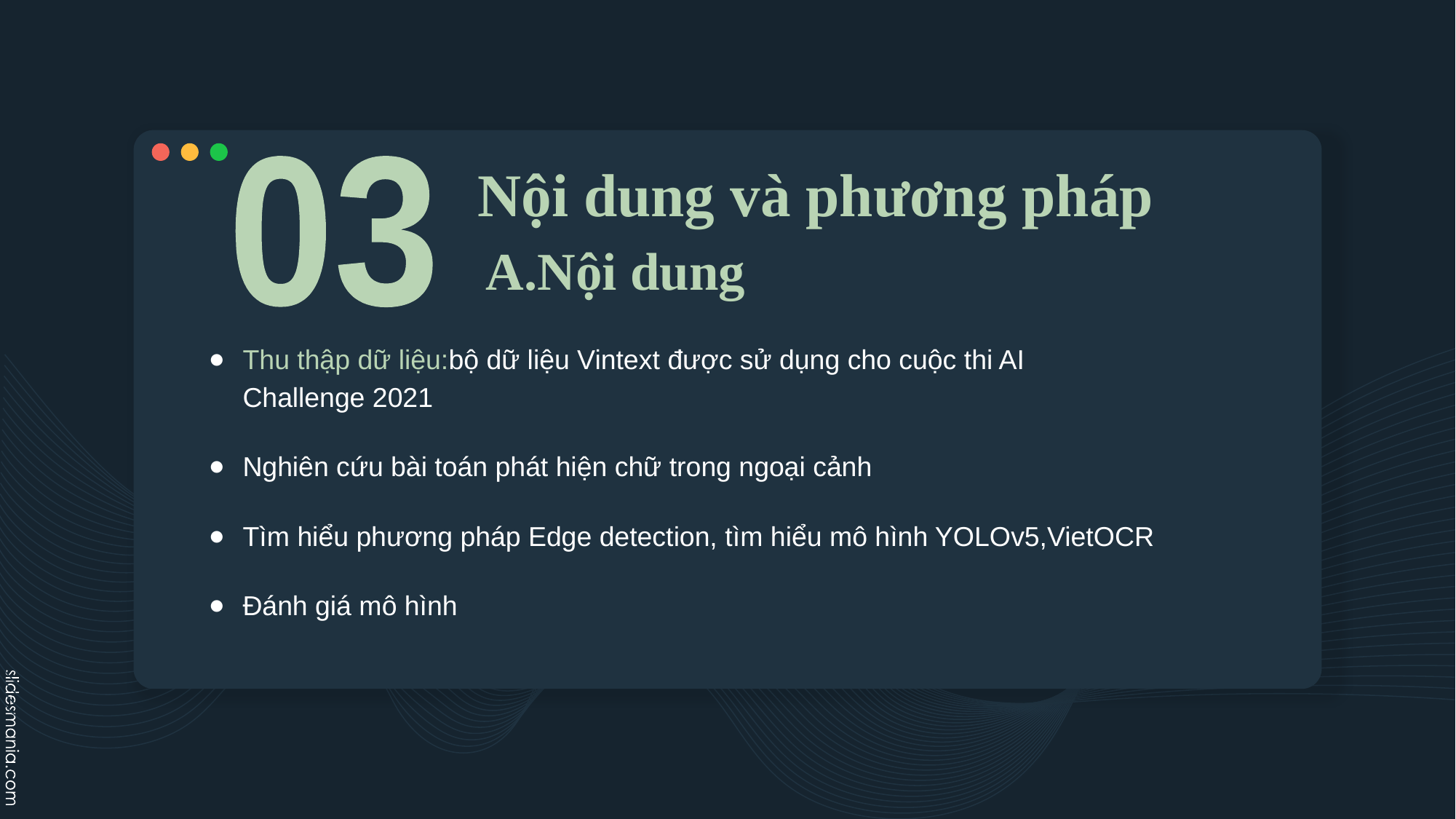

# Nội dung và phương pháp
03
A.Nội dung
Thu thập dữ liệu:bộ dữ liệu Vintext được sử dụng cho cuộc thi AI
Challenge 2021
Nghiên cứu bài toán phát hiện chữ trong ngoại cảnh
Tìm hiểu phương pháp Edge detection, tìm hiểu mô hình YOLOv5,VietOCR
Đánh giá mô hình